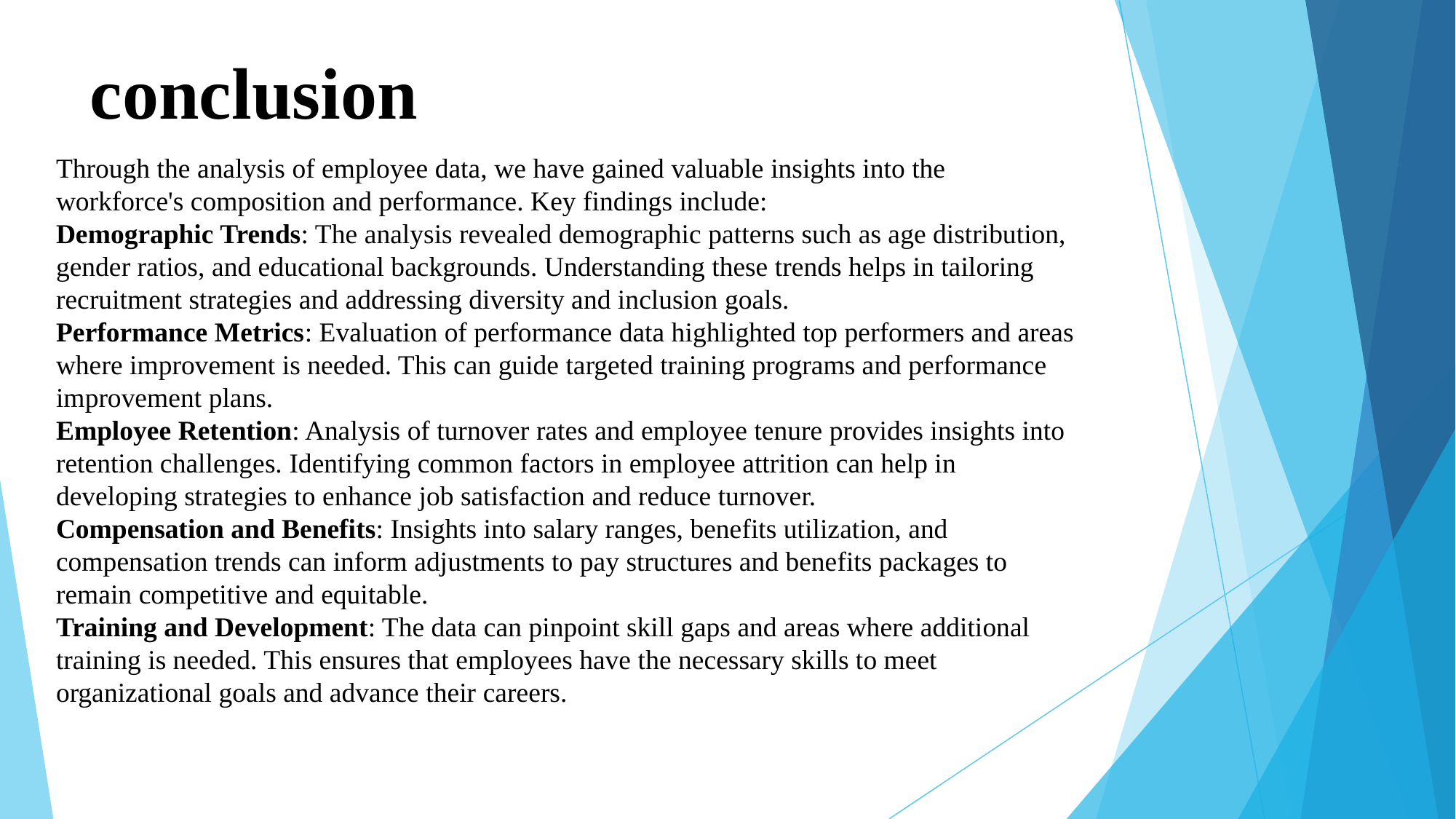

# conclusion
Through the analysis of employee data, we have gained valuable insights into the workforce's composition and performance. Key findings include:
Demographic Trends: The analysis revealed demographic patterns such as age distribution, gender ratios, and educational backgrounds. Understanding these trends helps in tailoring recruitment strategies and addressing diversity and inclusion goals.
Performance Metrics: Evaluation of performance data highlighted top performers and areas where improvement is needed. This can guide targeted training programs and performance improvement plans.
Employee Retention: Analysis of turnover rates and employee tenure provides insights into retention challenges. Identifying common factors in employee attrition can help in developing strategies to enhance job satisfaction and reduce turnover.
Compensation and Benefits: Insights into salary ranges, benefits utilization, and compensation trends can inform adjustments to pay structures and benefits packages to remain competitive and equitable.
Training and Development: The data can pinpoint skill gaps and areas where additional training is needed. This ensures that employees have the necessary skills to meet organizational goals and advance their careers.